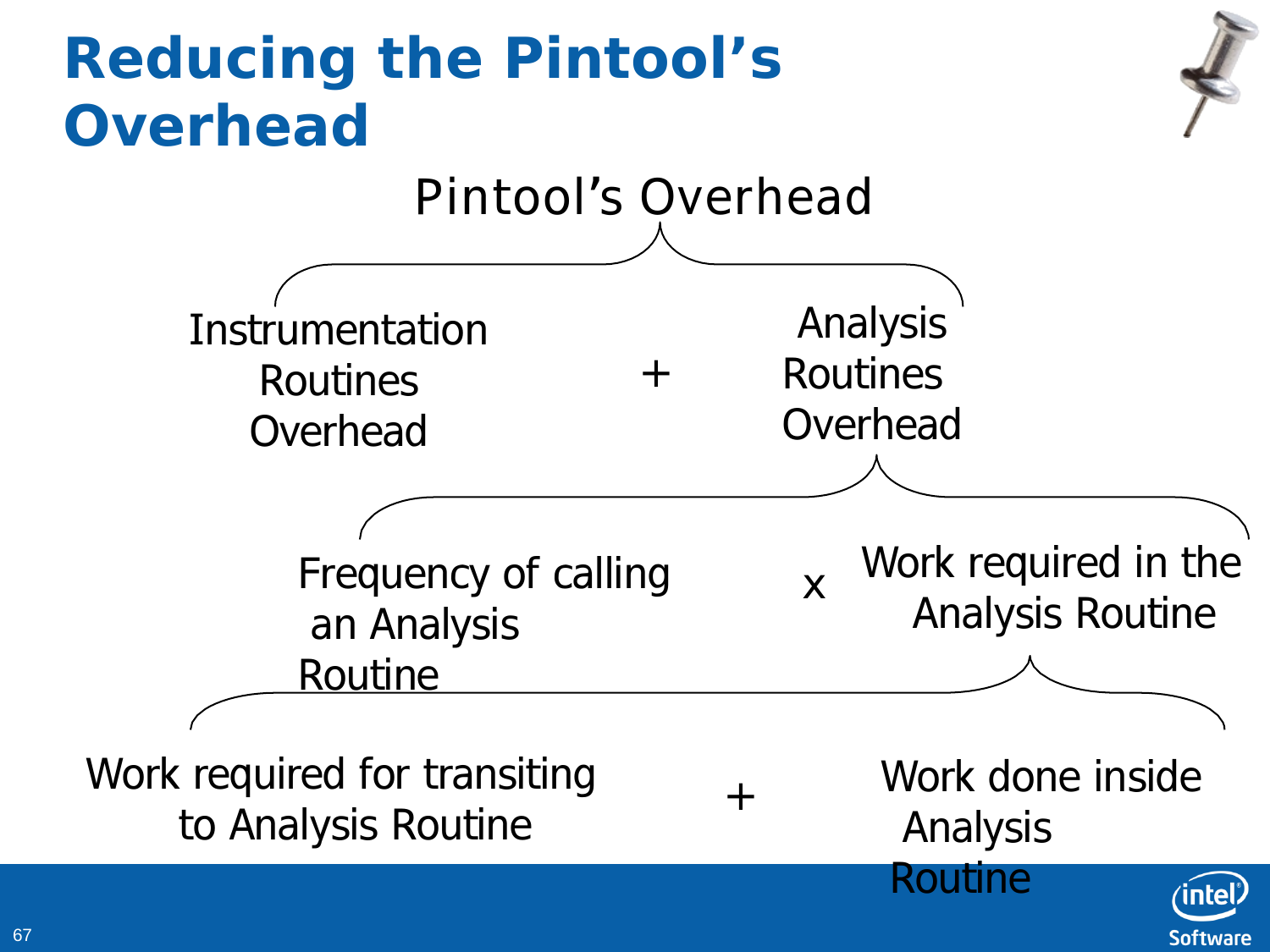

# Reducing the Pintool’s Overhead
Pintool’s Overhead

Analysis  Routines  Overhead
Instrumentation  Routines  Overhead
+

Work required in the  Analysis Routine
Frequency of calling  an Analysis Routine
x

Work required for transiting  to Analysis Routine
Work done inside  Analysis Routine
+
67